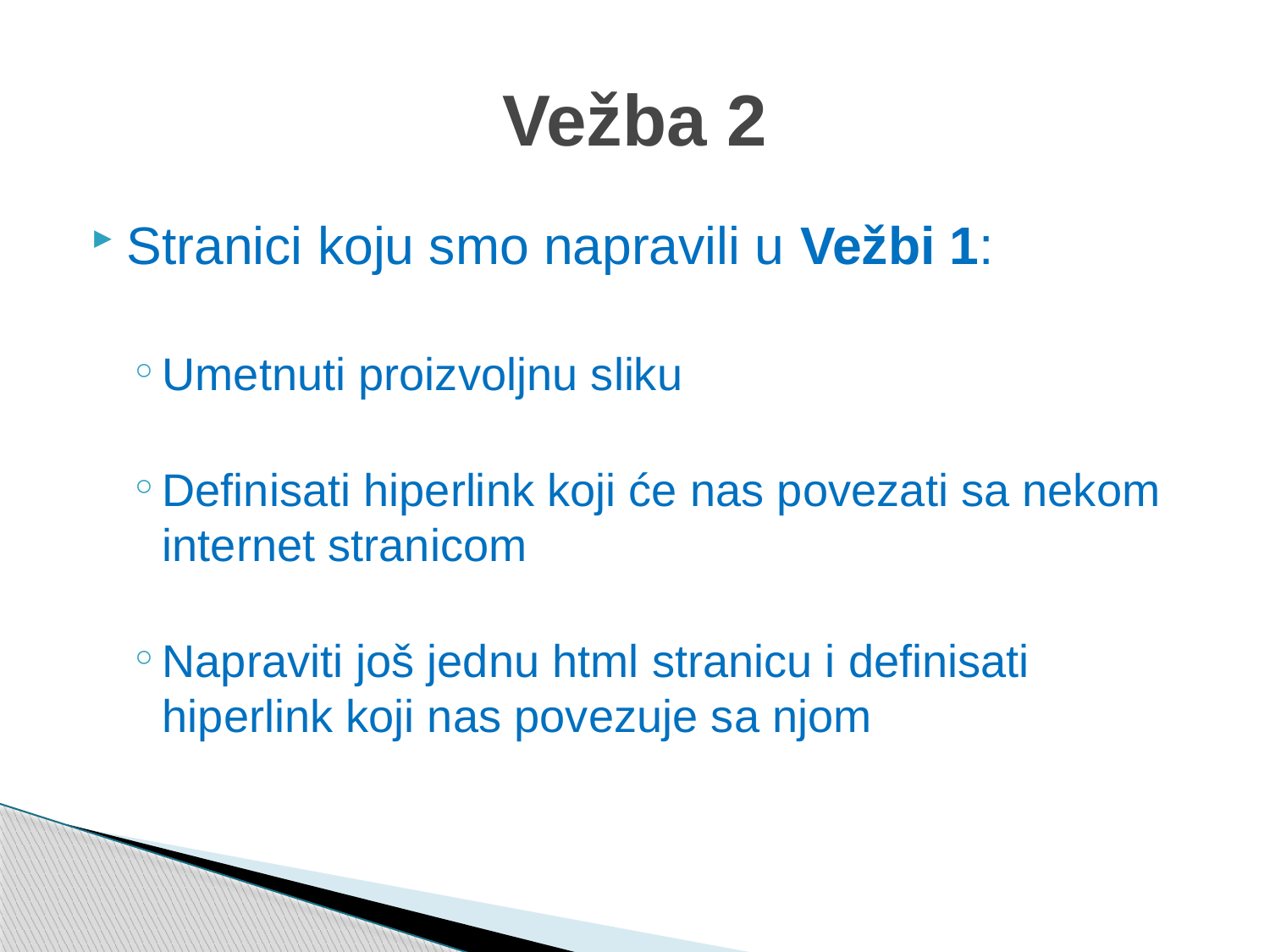

# Vežba 2
Stranici koju smo napravili u Vežbi 1:
Umetnuti proizvoljnu sliku
Definisati hiperlink koji će nas povezati sa nekom internet stranicom
Napraviti još jednu html stranicu i definisati hiperlink koji nas povezuje sa njom